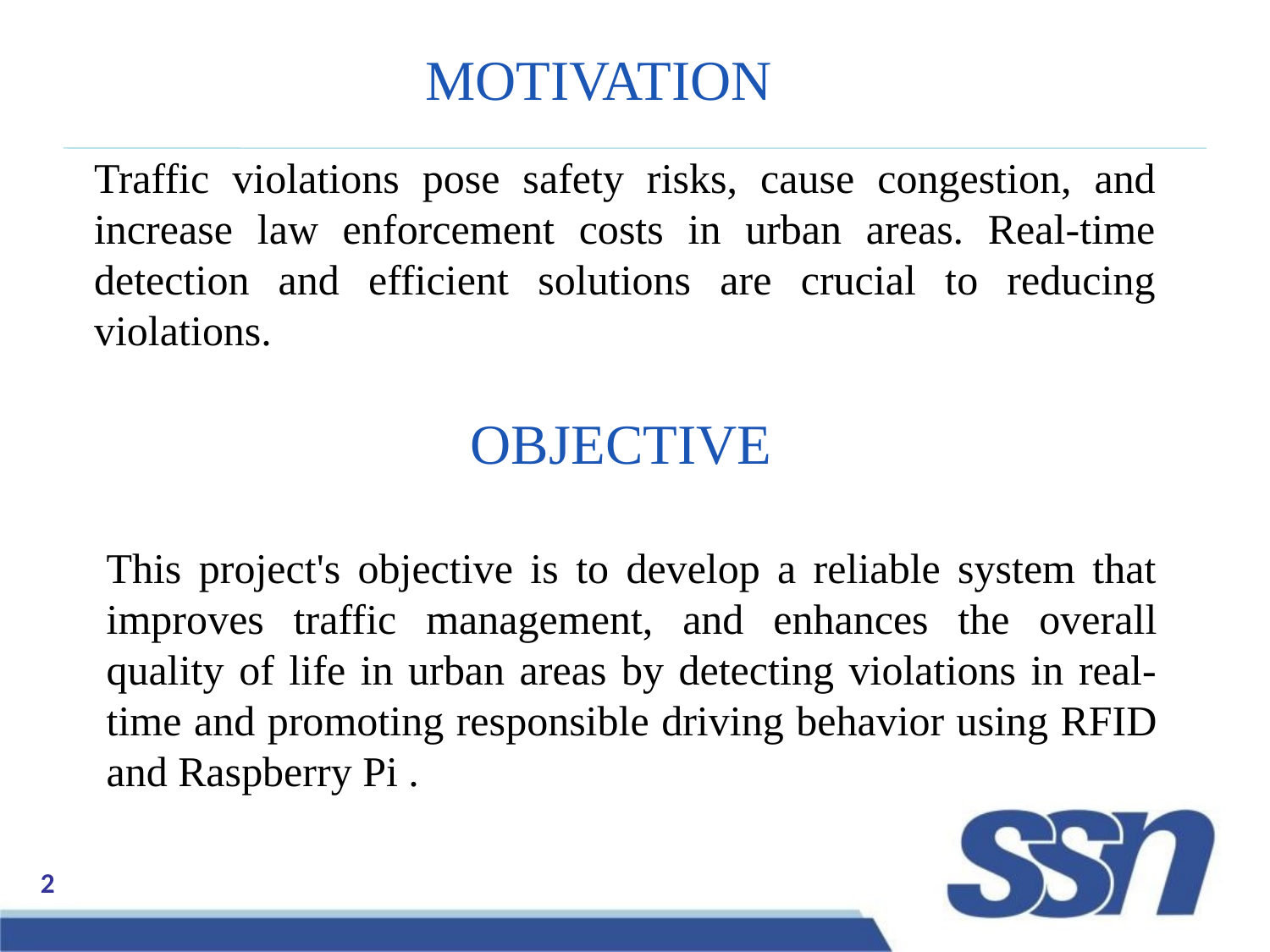

# MOTIVATION
Traffic violations pose safety risks, cause congestion, and increase law enforcement costs in urban areas. Real-time detection and efficient solutions are crucial to reducing violations.
OBJECTIVE
This project's objective is to develop a reliable system that improves traffic management, and enhances the overall quality of life in urban areas by detecting violations in real-time and promoting responsible driving behavior using RFID and Raspberry Pi .
2